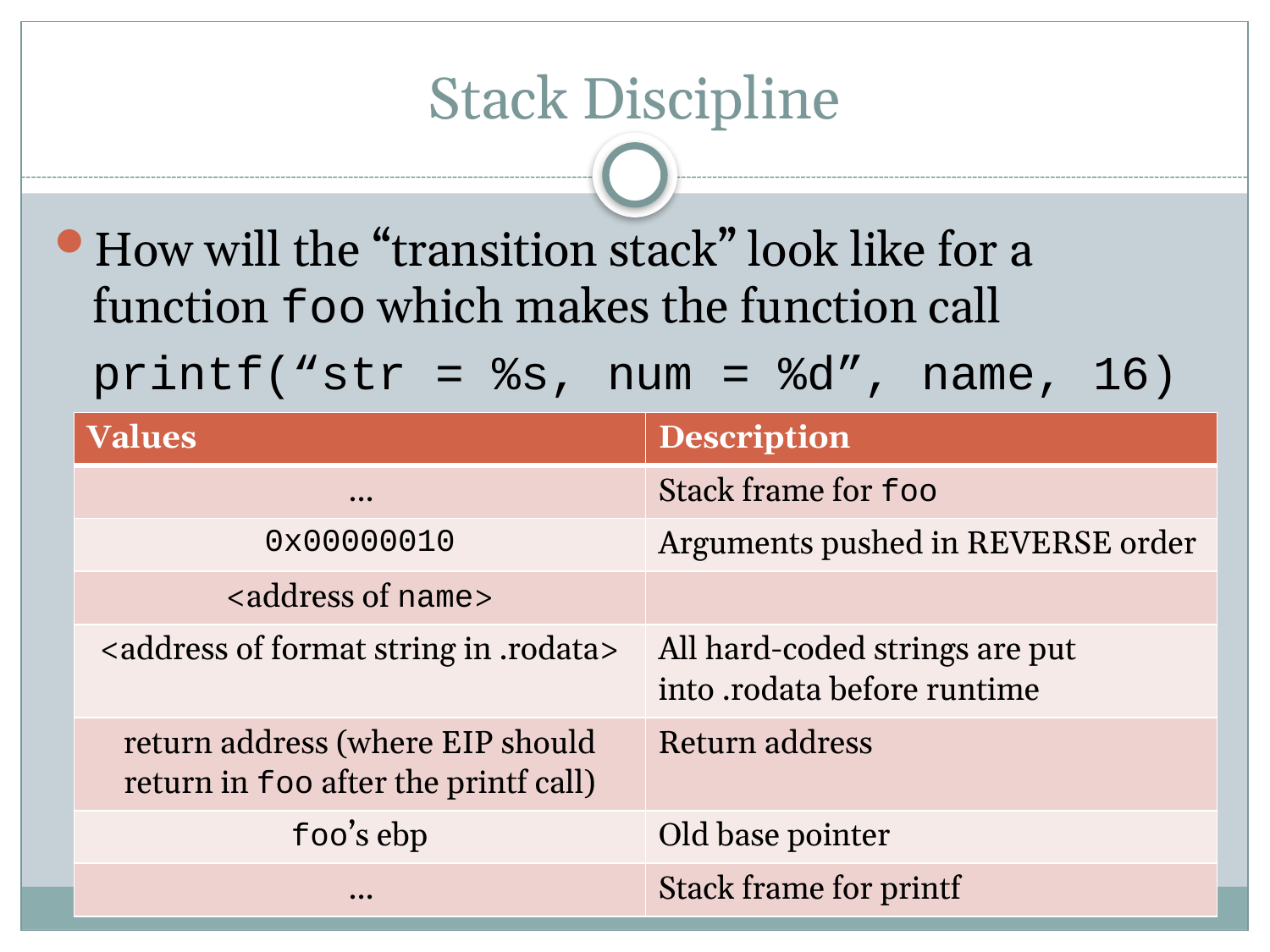

# Stack Discipline
How will the “transition stack” look like for a function foo which makes the function call
	printf(“str = %s, num = %d”, name, 16)

| Values | Description |
| --- | --- |
| … | Stack frame for foo |
| 0x00000010 | Arguments pushed in REVERSE order |
| <address of name> |  |
| <address of format string in .rodata> | All hard-coded strings are put into .rodata before runtime |
| return address (where EIP should return in foo after the printf call) | Return address |
| foo’s ebp | Old base pointer |
| … | Stack frame for printf |